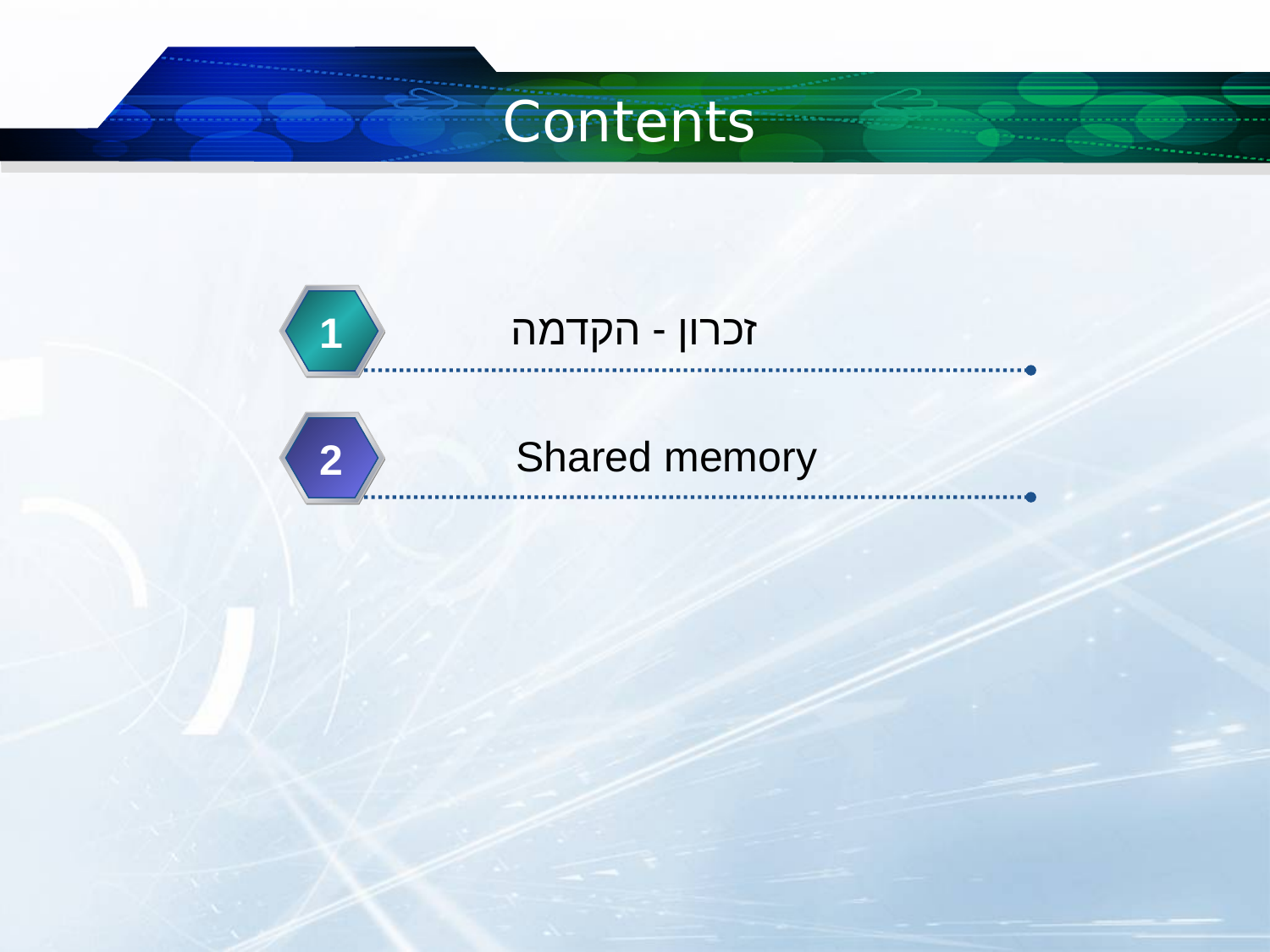

# Contents

זכרון - הקדמה
1

Shared memory
2